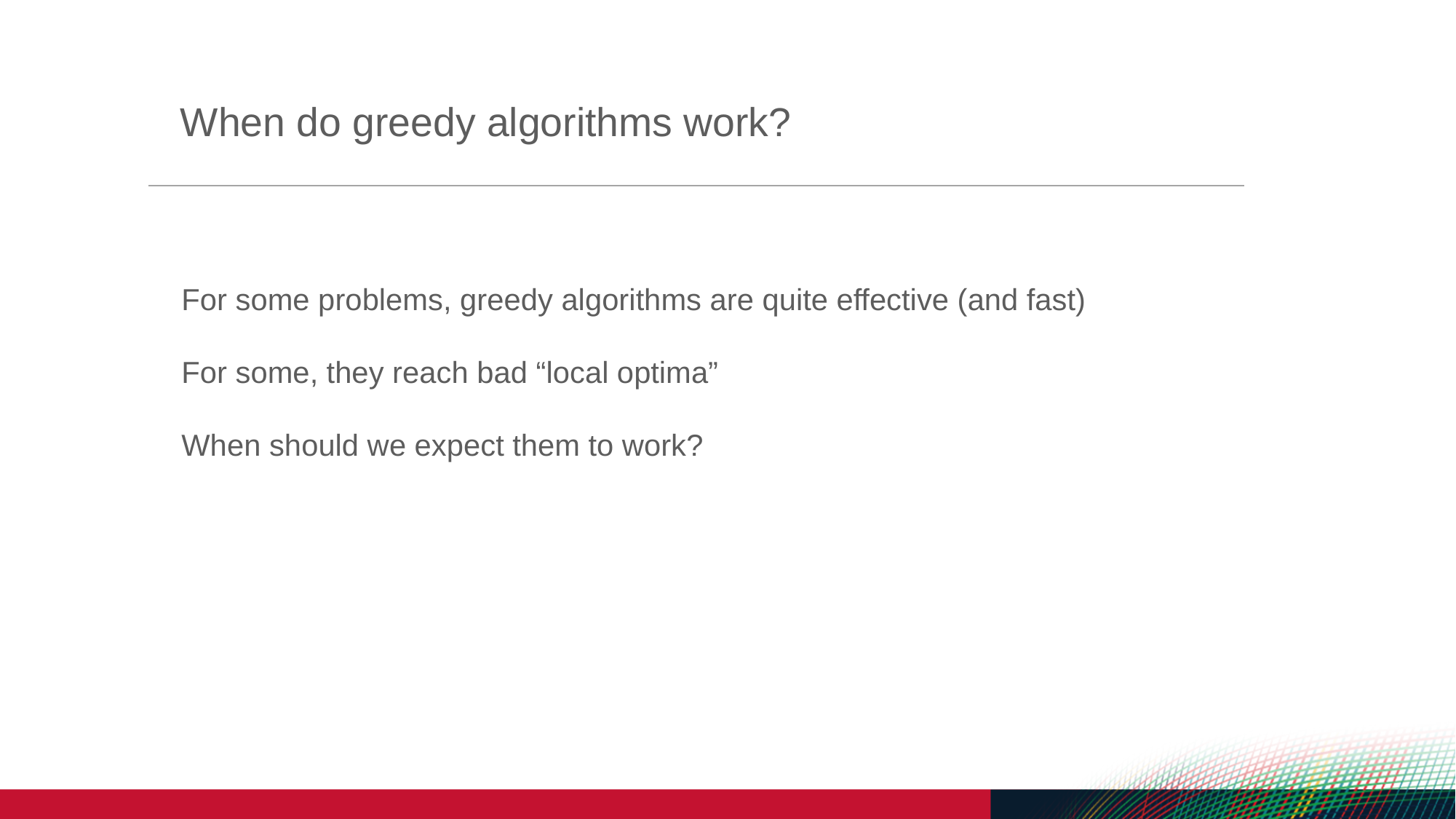

When do greedy algorithms work?

For some problems, greedy algorithms are quite effective (and fast)

For some, they reach bad “local optima”

When should we expect them to work?